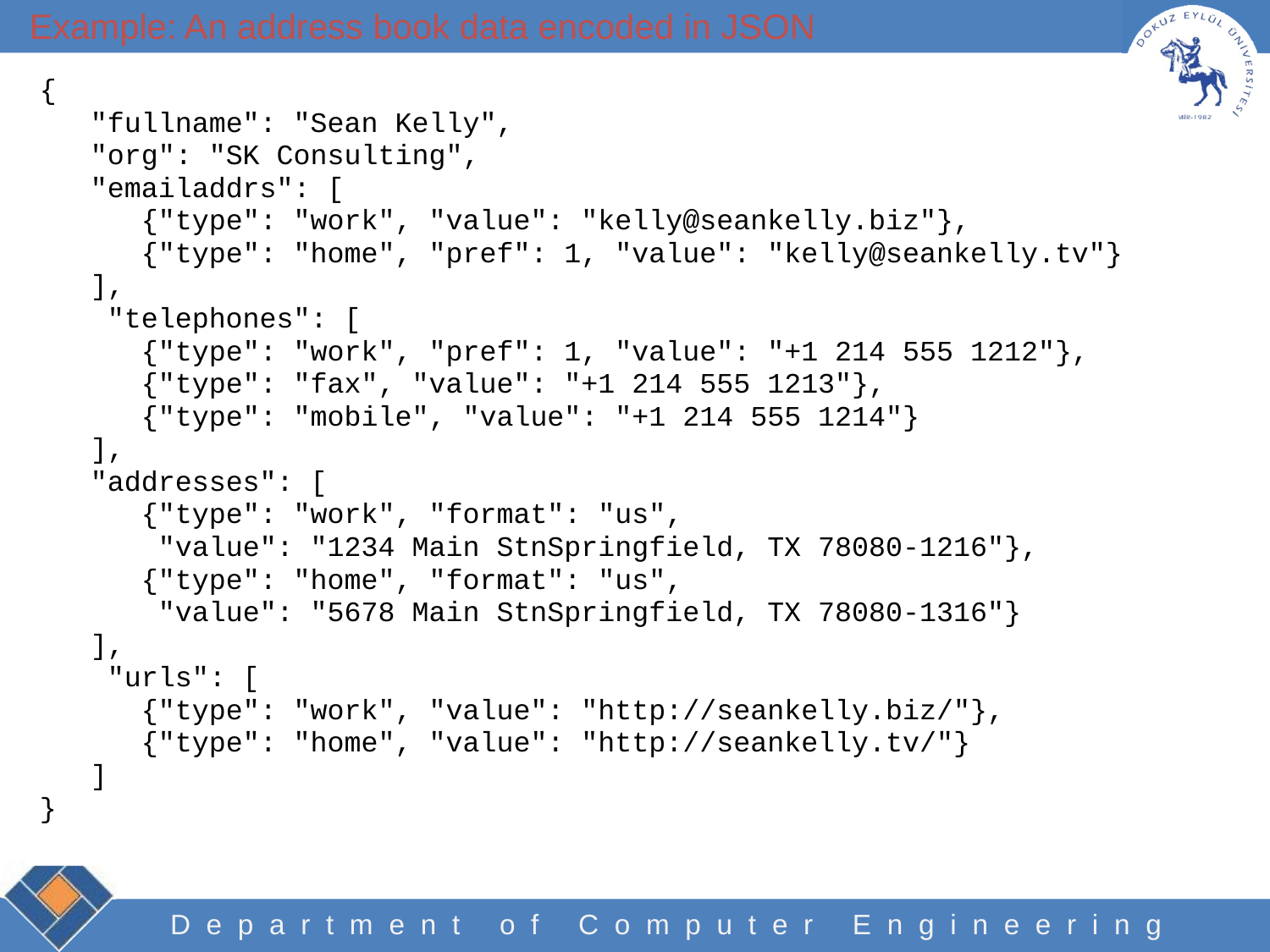

Example: An address book data encoded in JSON
{
   "fullname": "Sean Kelly",
   "org": "SK Consulting",
   "emailaddrs": [
      {"type": "work", "value": "kelly@seankelly.biz"},
      {"type": "home", "pref": 1, "value": "kelly@seankelly.tv"}
   ],
    "telephones": [
      {"type": "work", "pref": 1, "value": "+1 214 555 1212"},
      {"type": "fax", "value": "+1 214 555 1213"},
      {"type": "mobile", "value": "+1 214 555 1214"}
   ],
   "addresses": [
      {"type": "work", "format": "us",
       "value": "1234 Main StnSpringfield, TX 78080-1216"},
      {"type": "home", "format": "us",
       "value": "5678 Main StnSpringfield, TX 78080-1316"}
   ],
    "urls": [
      {"type": "work", "value": "http://seankelly.biz/"},
      {"type": "home", "value": "http://seankelly.tv/"}
   ]
}